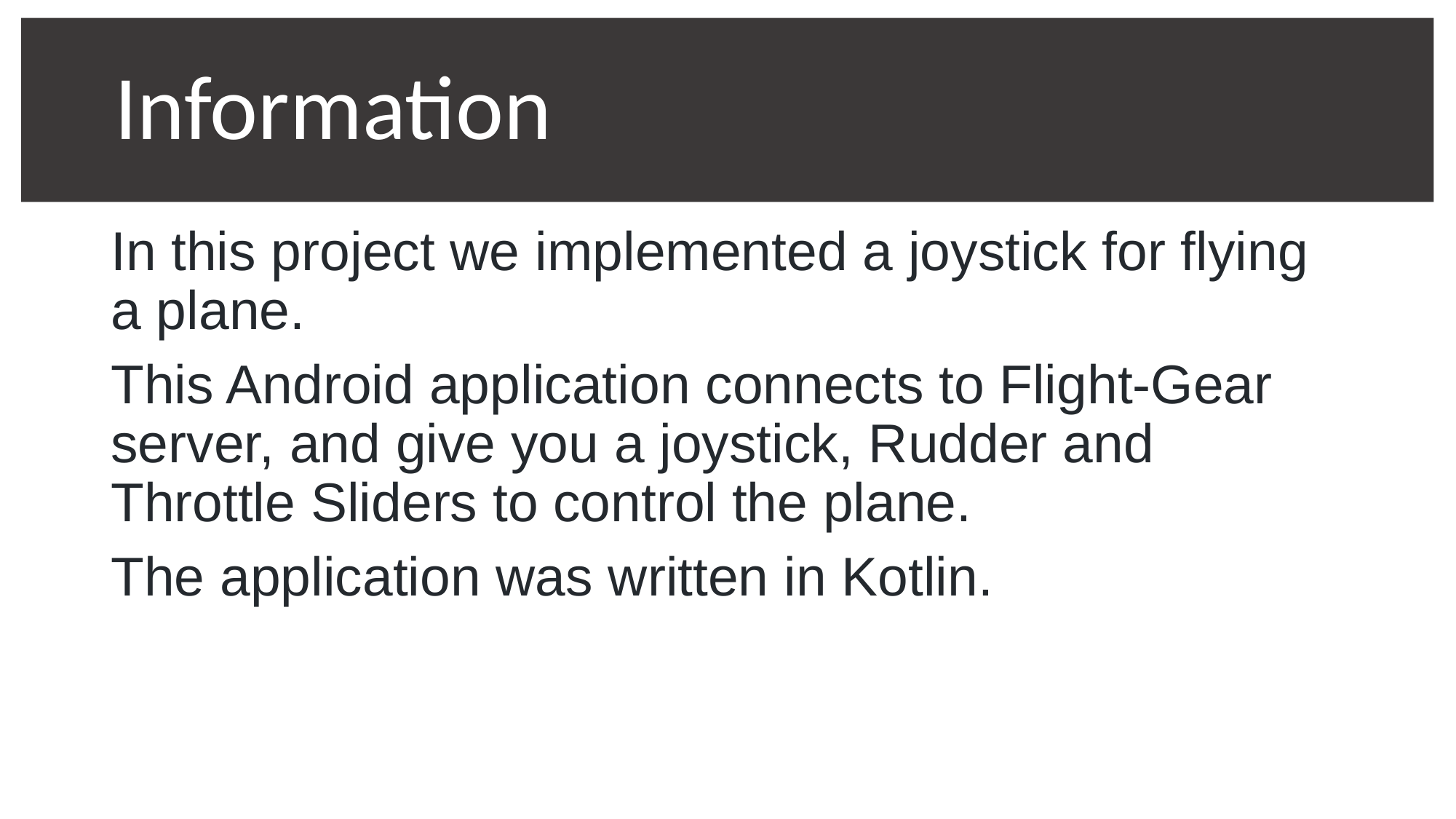

# Information
In this project we implemented a joystick for flying a plane.
This Android application connects to Flight-Gear server, and give you a joystick, Rudder and Throttle Sliders to control the plane.
The application was written in Kotlin.